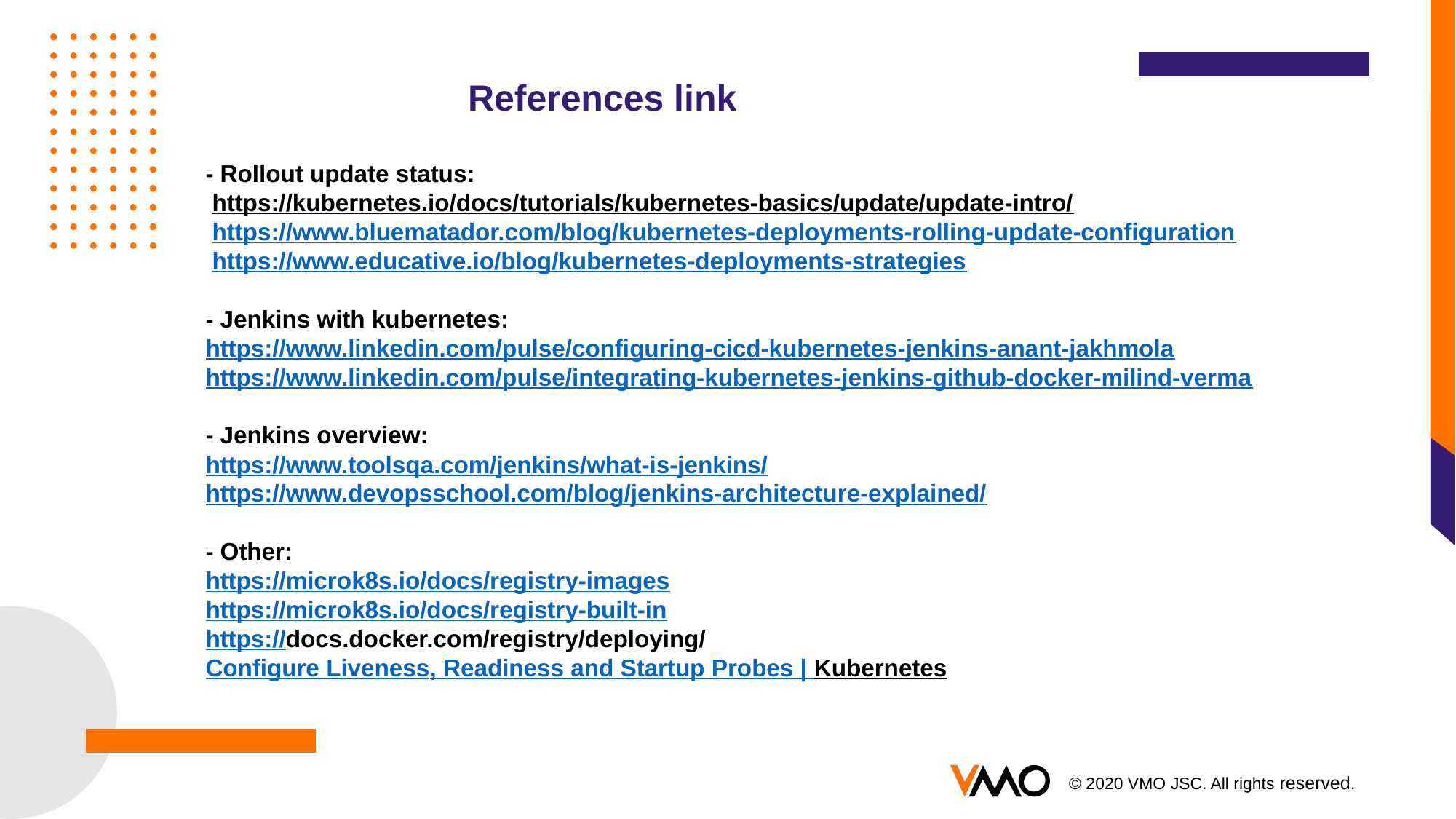

References link
# - Rollout update status: https://kubernetes.io/docs/tutorials/kubernetes-basics/update/update-intro/ https://www.bluematador.com/blog/kubernetes-deployments-rolling-update-configuration https://www.educative.io/blog/kubernetes-deployments-strategies - Jenkins with kubernetes: https://www.linkedin.com/pulse/configuring-cicd-kubernetes-jenkins-anant-jakhmola https://www.linkedin.com/pulse/integrating-kubernetes-jenkins-github-docker-milind-verma - Jenkins overview: https://www.toolsqa.com/jenkins/what-is-jenkins/ https://www.devopsschool.com/blog/jenkins-architecture-explained/ - Other: https://microk8s.io/docs/registry-images https://microk8s.io/docs/registry-built-in https://docs.docker.com/registry/deploying/ Configure Liveness, Readiness and Startup Probes | Kubernetes